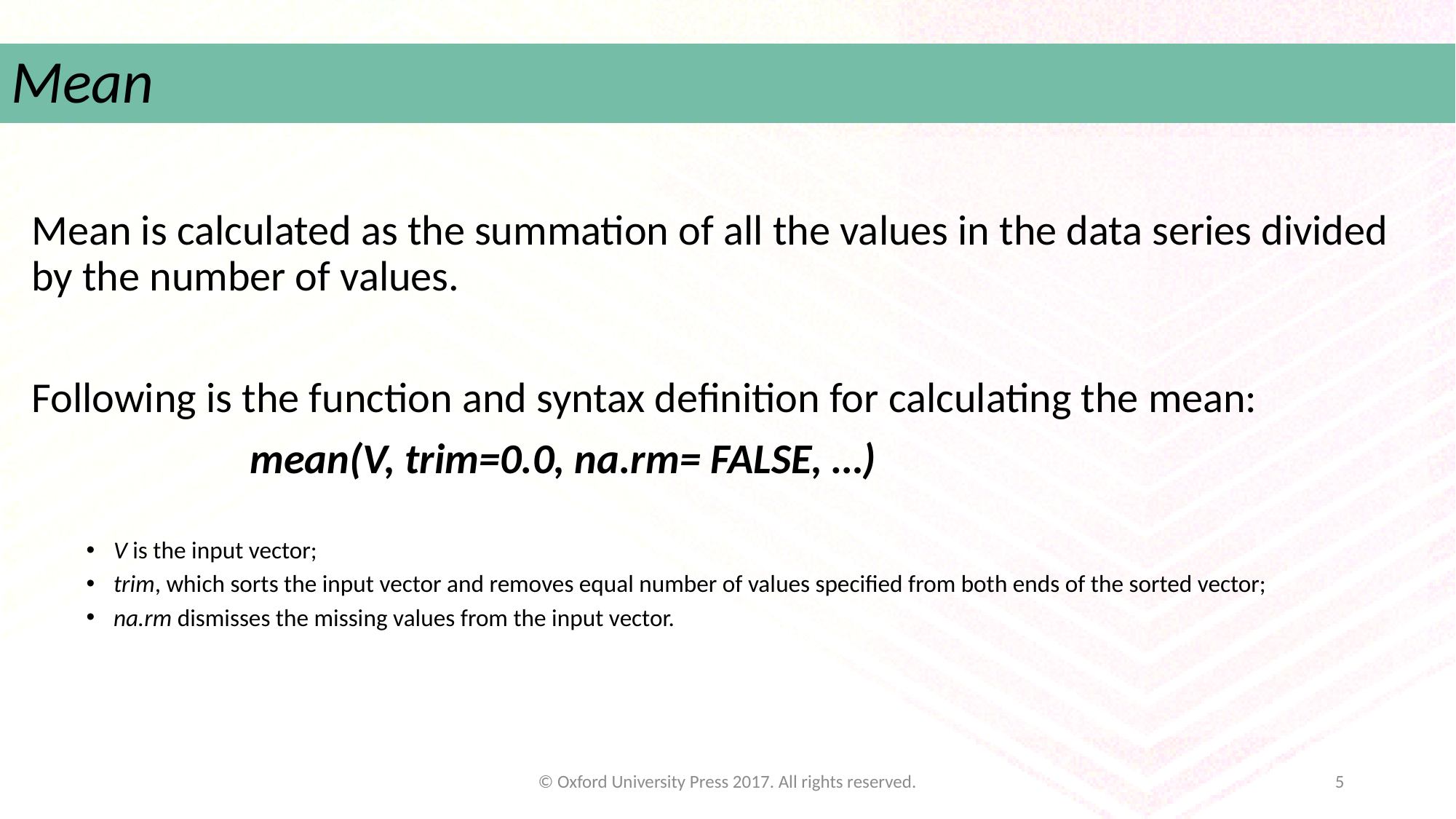

# Mean

Mean is calculated as the summation of all the values in the data series divided by the number of values.

Following is the function and syntax definition for calculating the mean:
		mean(V, trim=0.0, na.rm= FALSE, …)

V is the input vector;
trim, which sorts the input vector and removes equal number of values specified from both ends of the sorted vector;
na.rm dismisses the missing values from the input vector.
© Oxford University Press 2017. All rights reserved.
5